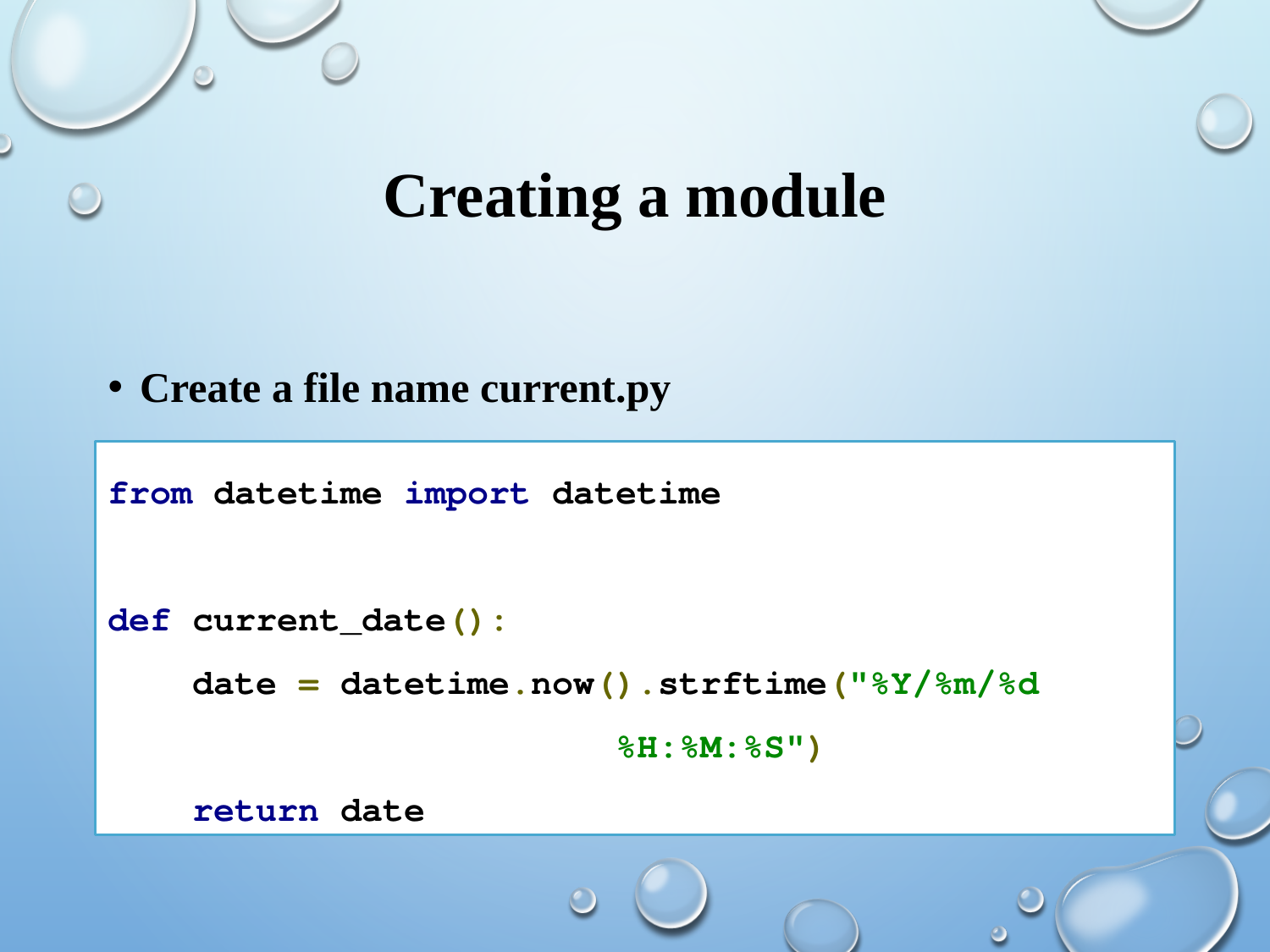

# Creating a module
Create a file name current.py
from datetime import datetime

def current_date():
    date = datetime.now().strftime("%Y/%m/%d  					%H:%M:%S")
    return date